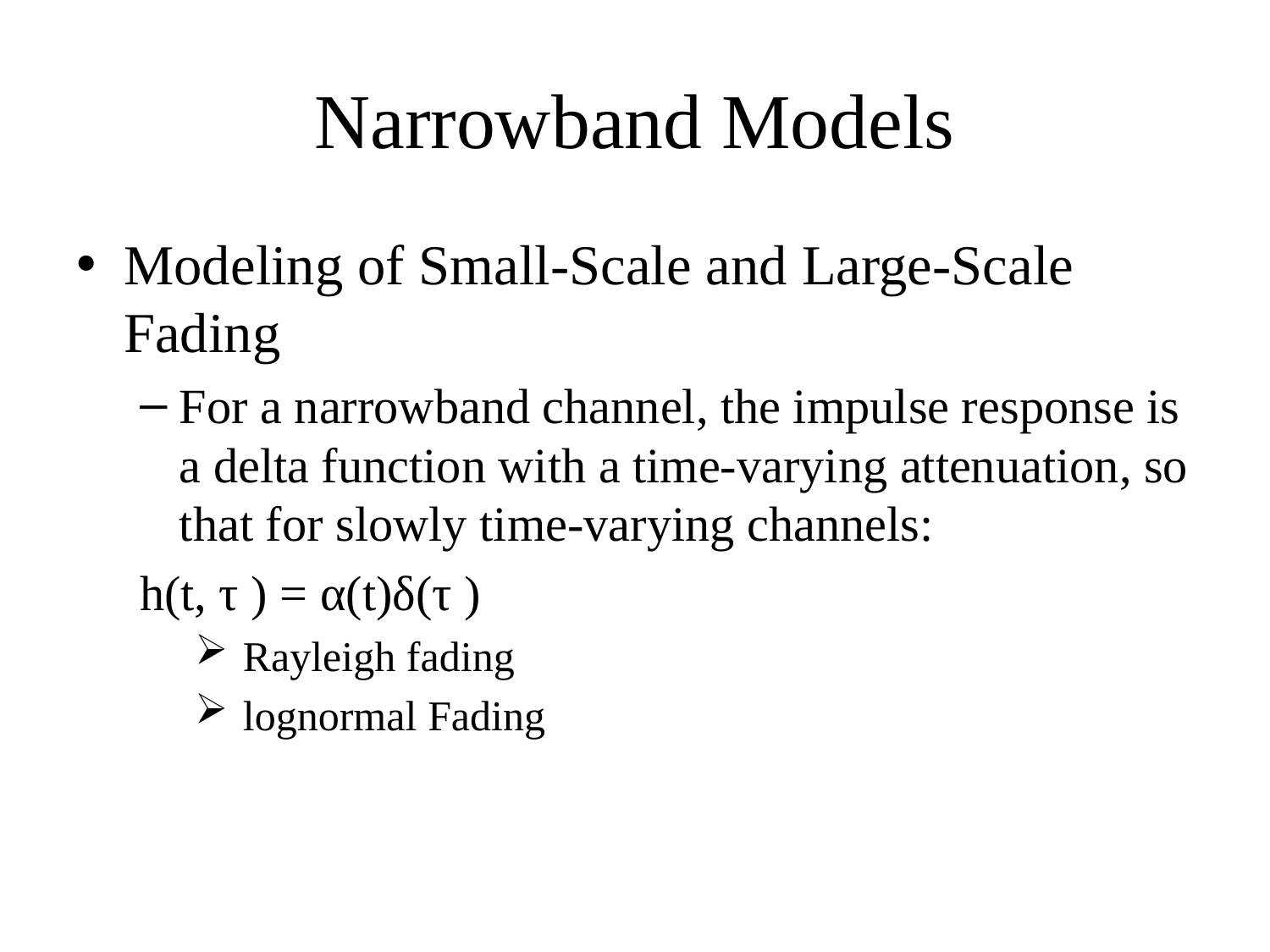

# Narrowband Models
Modeling of Small-Scale and Large-Scale Fading
For a narrowband channel, the impulse response is a delta function with a time-varying attenuation, so that for slowly time-varying channels:
h(t, τ ) = α(t)δ(τ )
Rayleigh fading
lognormal Fading